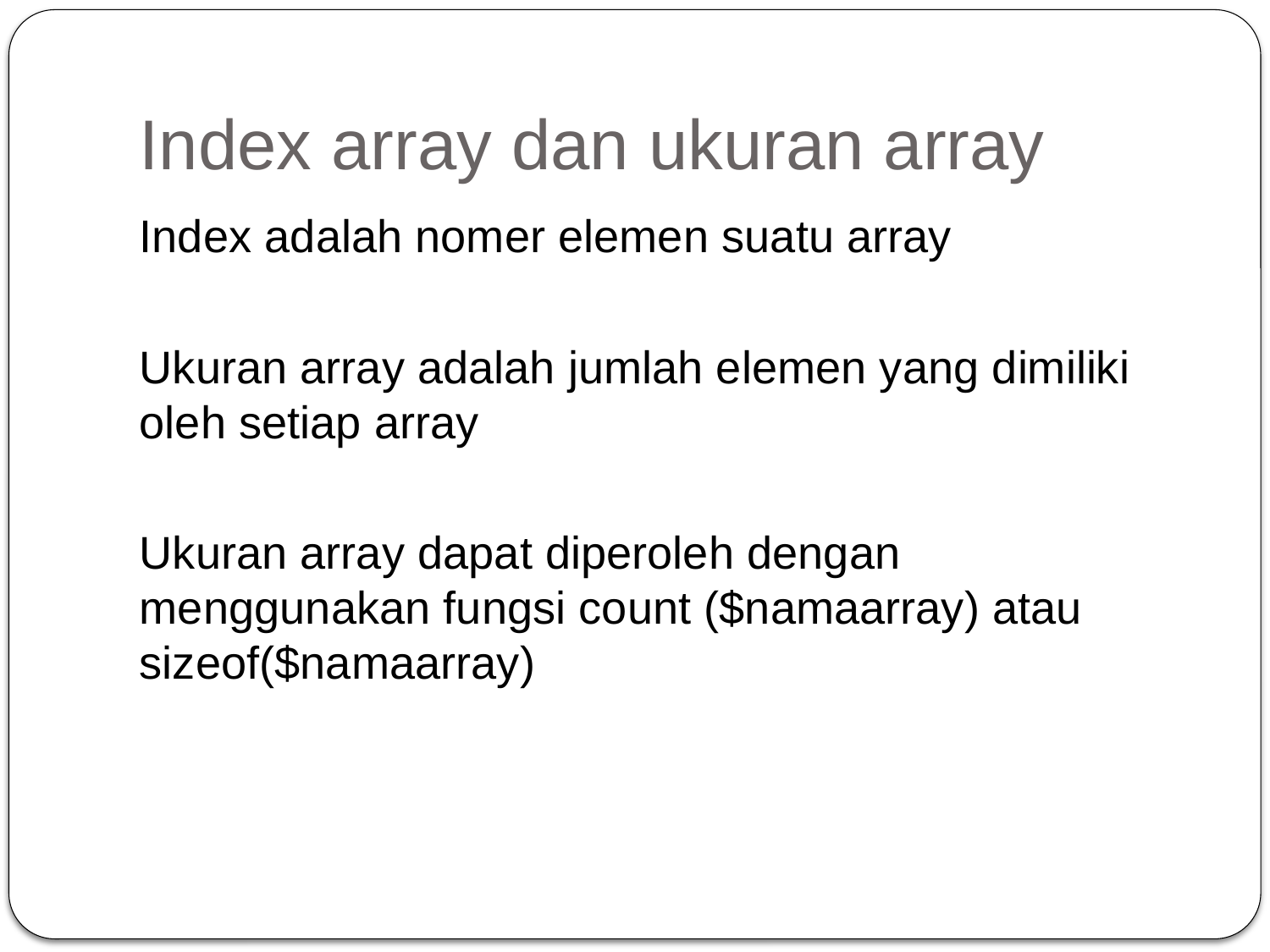

# Index array dan ukuran array
Index adalah nomer elemen suatu array

Ukuran array adalah jumlah elemen yang dimiliki oleh setiap array

Ukuran array dapat diperoleh dengan menggunakan fungsi count ($namaarray) atau sizeof($namaarray)